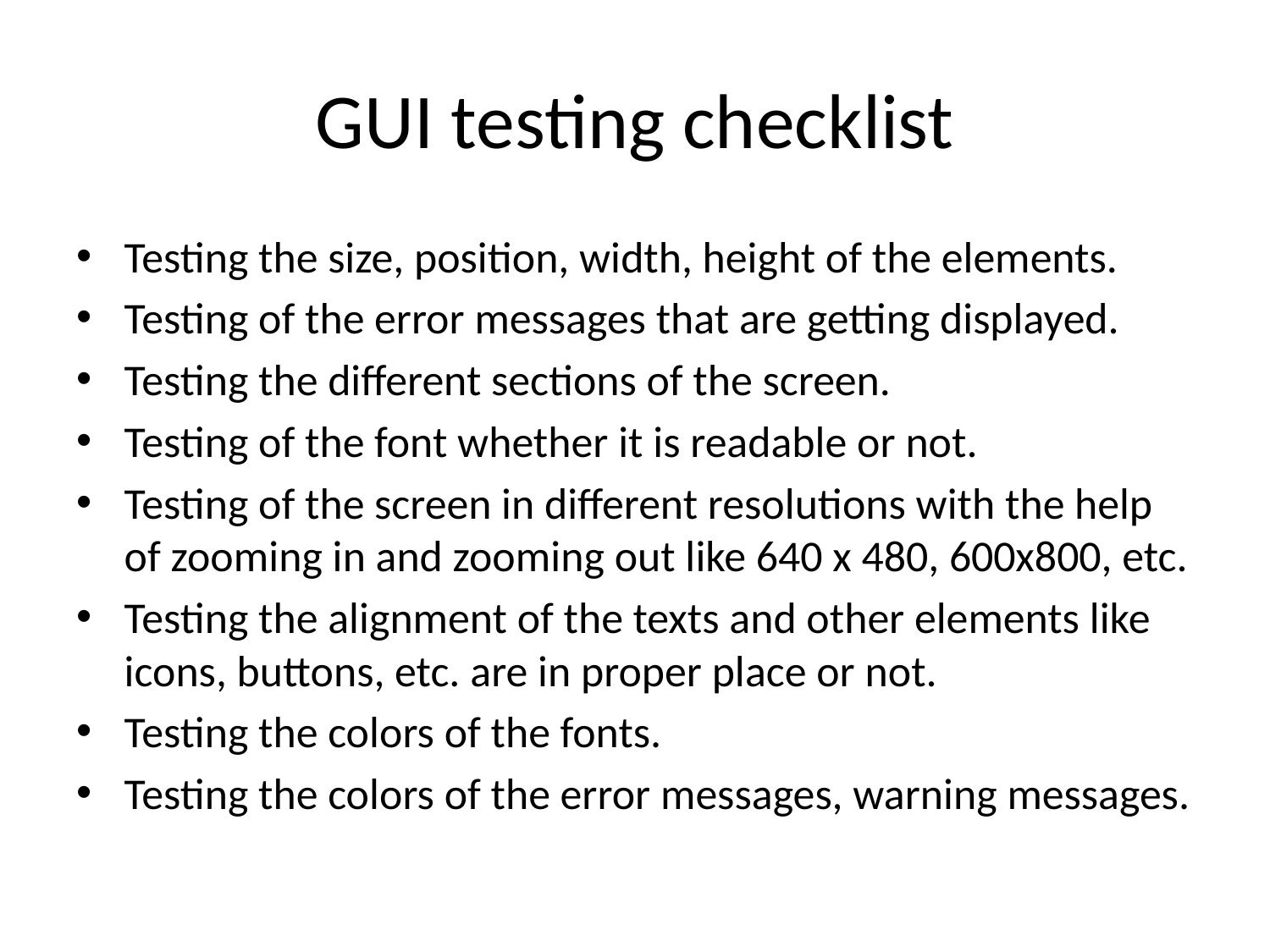

# GUI testing checklist
Testing the size, position, width, height of the elements.
Testing of the error messages that are getting displayed.
Testing the different sections of the screen.
Testing of the font whether it is readable or not.
Testing of the screen in different resolutions with the help of zooming in and zooming out like 640 x 480, 600x800, etc.
Testing the alignment of the texts and other elements like icons, buttons, etc. are in proper place or not.
Testing the colors of the fonts.
Testing the colors of the error messages, warning messages.